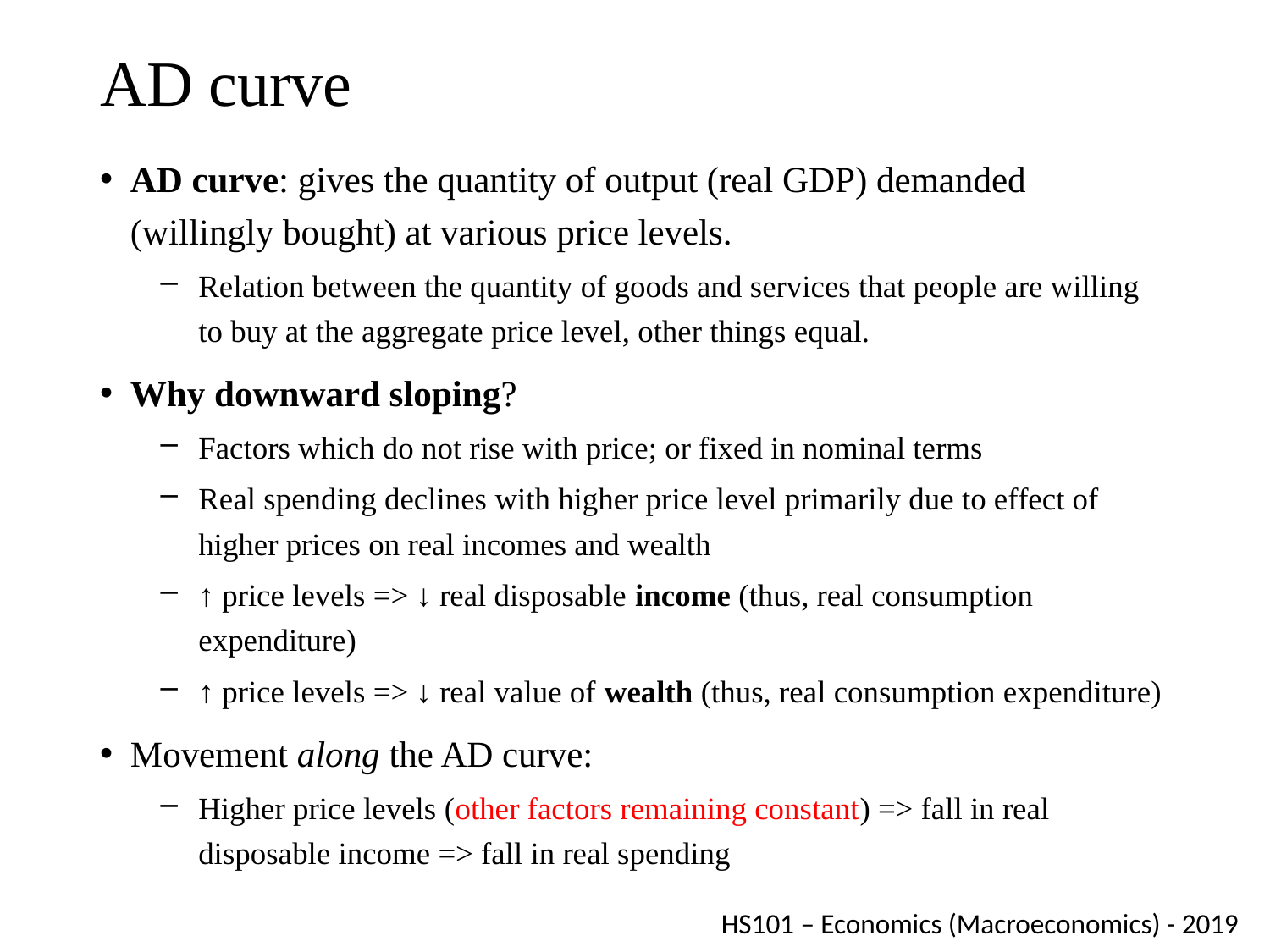

# AD curve
AD curve: gives the quantity of output (real GDP) demanded (willingly bought) at various price levels.
Relation between the quantity of goods and services that people are willing to buy at the aggregate price level, other things equal.
Why downward sloping?
Factors which do not rise with price; or fixed in nominal terms
Real spending declines with higher price level primarily due to effect of higher prices on real incomes and wealth
↑ price levels => ↓ real disposable income (thus, real consumption expenditure)
↑ price levels => ↓ real value of wealth (thus, real consumption expenditure)
Movement along the AD curve:
Higher price levels (other factors remaining constant) => fall in real disposable income => fall in real spending
HS101 – Economics (Macroeconomics) - 2019